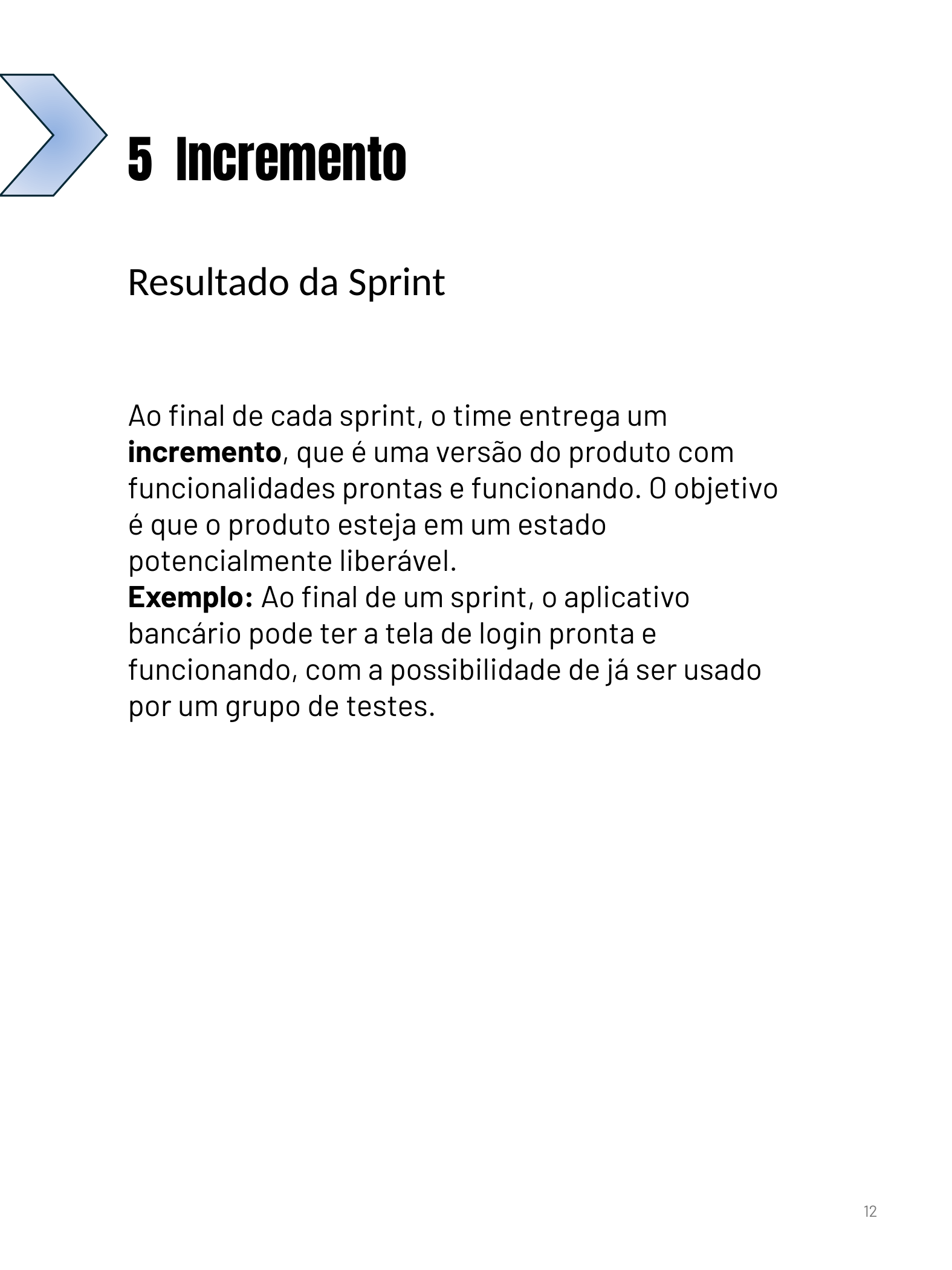

5  Incremento
Resultado da Sprint
Ao final de cada sprint, o time entrega um incremento, que é uma versão do produto com funcionalidades prontas e funcionando. O objetivo é que o produto esteja em um estado potencialmente liberável.
Exemplo: Ao final de um sprint, o aplicativo bancário pode ter a tela de login pronta e funcionando, com a possibilidade de já ser usado por um grupo de testes.
12